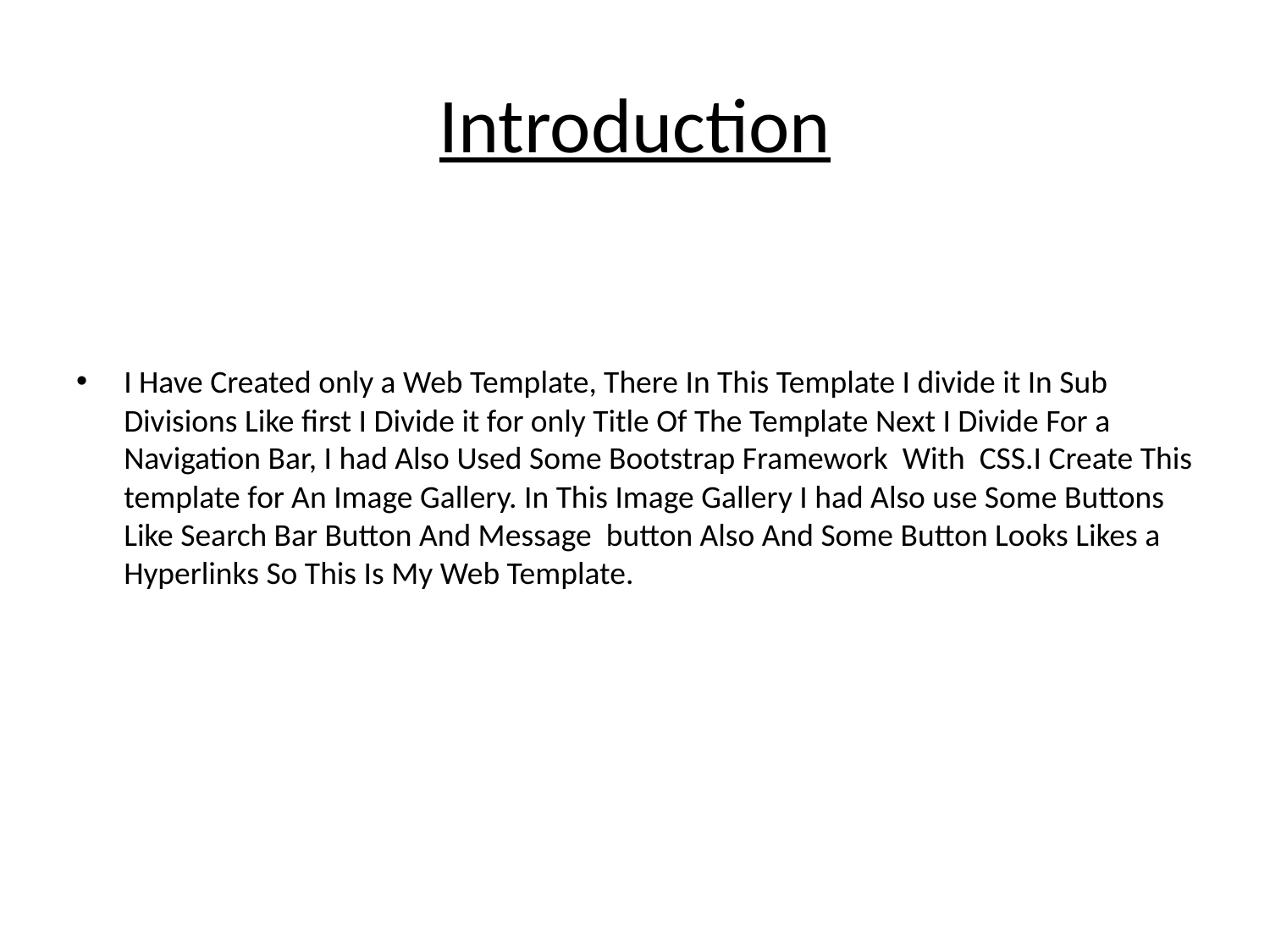

# Introduction

I Have Created only a Web Template, There In This Template I divide it In Sub Divisions Like first I Divide it for only Title Of The Template Next I Divide For a Navigation Bar, I had Also Used Some Bootstrap Framework  With  CSS.I Create This template for An Image Gallery. In This Image Gallery I had Also use Some Buttons Like Search Bar Button And Message  button Also And Some Button Looks Likes a Hyperlinks So This Is My Web Template.